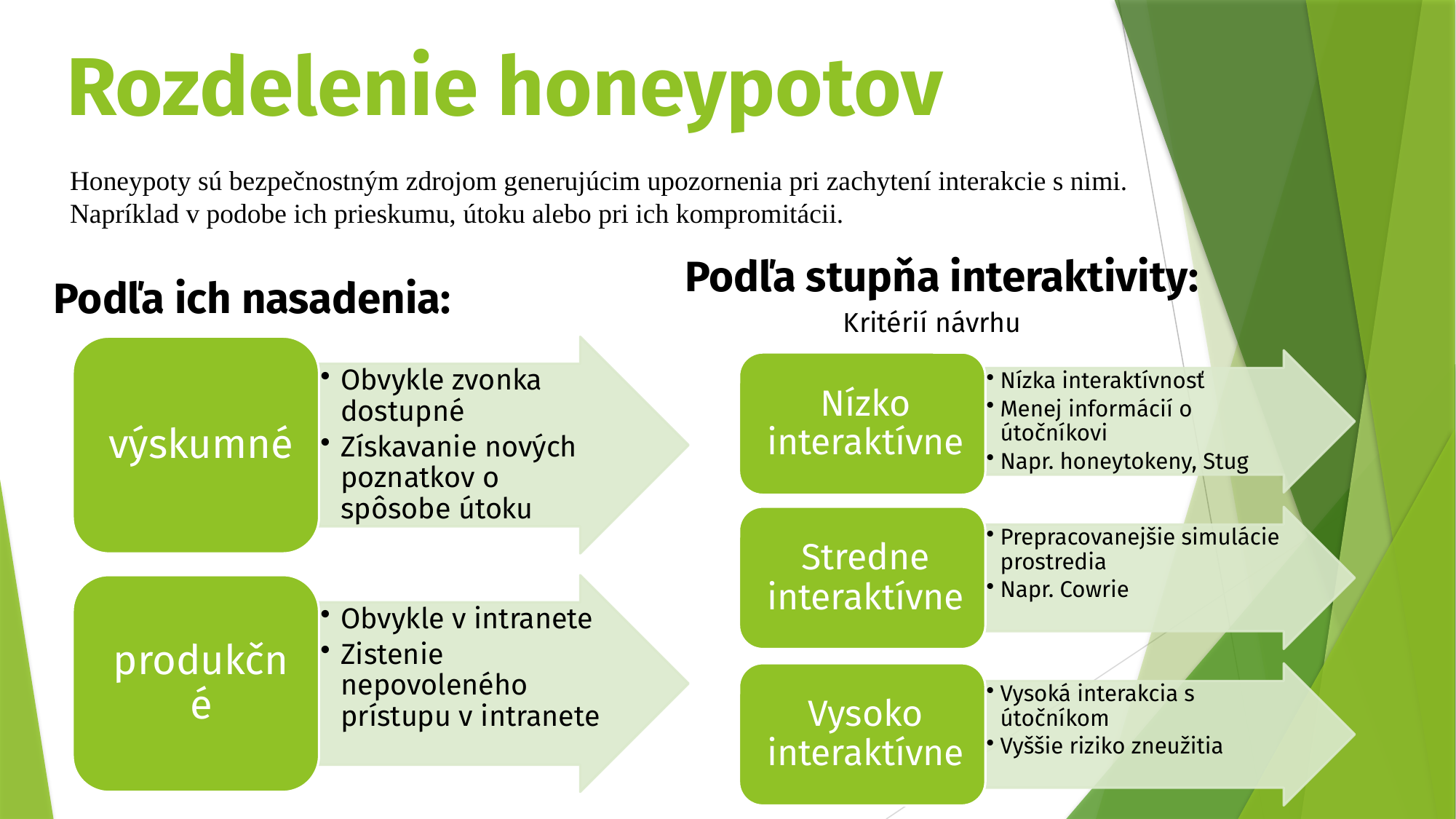

# Rozdelenie honeypotov
Honeypoty sú bezpečnostným zdrojom generujúcim upozornenia pri zachytení interakcie s nimi.
Napríklad v podobe ich prieskumu, útoku alebo pri ich kompromitácii.
Podľa stupňa interaktivity:
Podľa ich nasadenia:
Kritérií návrhu
Obvykle zvonka dostupné
Získavanie nových poznatkov o spôsobe útoku
výskumné
Obvykle v intranete
Zistenie nepovoleného prístupu v intranete
produkčné
Nízka interaktívnosť
Menej informácií o útočníkovi
Napr. honeytokeny, Stug
Nízko interaktívne
Prepracovanejšie simulácie prostredia
Napr. Cowrie
Stredne interaktívne
Vysoká interakcia s útočníkom
Vyššie riziko zneužitia
Vysoko interaktívne